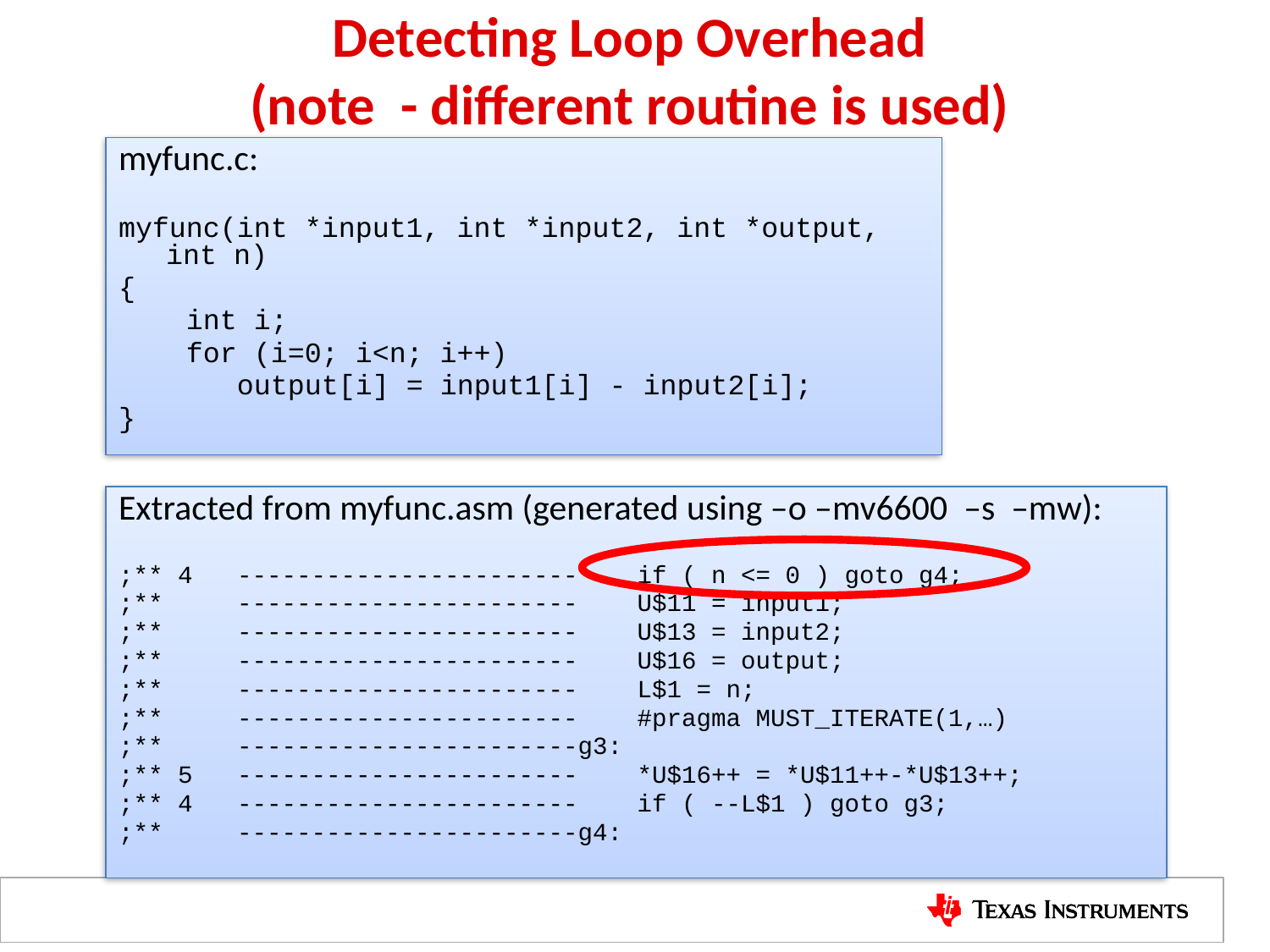

# Detecting Loop Overhead (note  - different routine is used)
myfunc.c:

myfunc(int *input1, int *input2, int *output, int n)
{
    int i;
    for (i=0; i<n; i++)
       output[i] = input1[i] - input2[i];
}
Extracted from myfunc.asm (generated using –o –mv6600  –s  –mw):

;** 4   -----------------------    if ( n <= 0 ) goto g4;
;**     -----------------------    U$11 = input1;
;**     -----------------------    U$13 = input2;
;**     -----------------------    U$16 = output;
;**     -----------------------    L$1 = n;
;**     -----------------------    #pragma MUST_ITERATE(1,…)
;**     -----------------------g3:
;** 5   -----------------------    *U$16++ = *U$11++-*U$13++;
;** 4   -----------------------    if ( --L$1 ) goto g3;
;**     -----------------------g4: